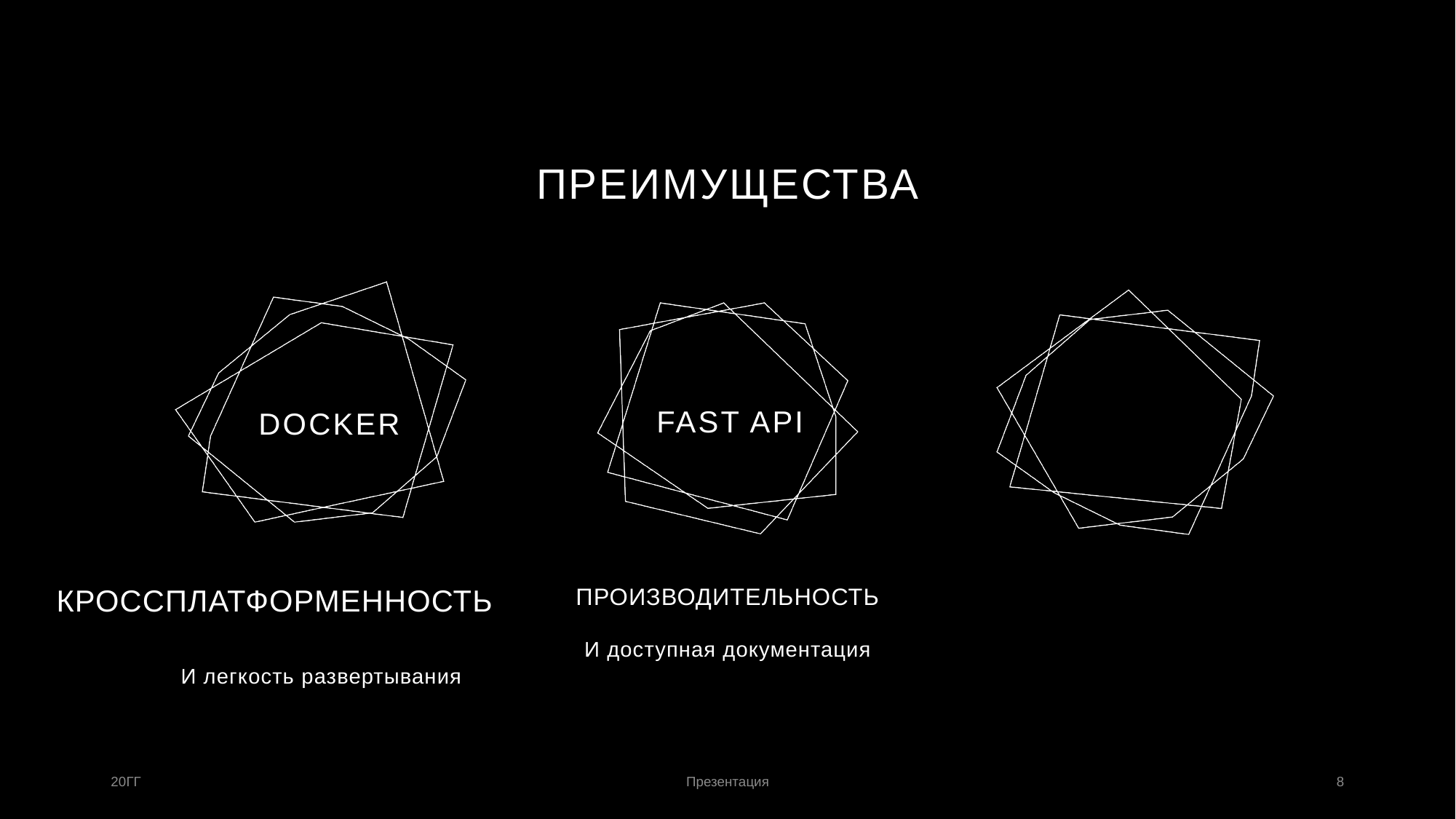

# Преимущества
FAST API

DOCKER
Кроссплатформенность
Производительность

И доступная документация
И легкость развертывания

20ГГ
Презентация
8